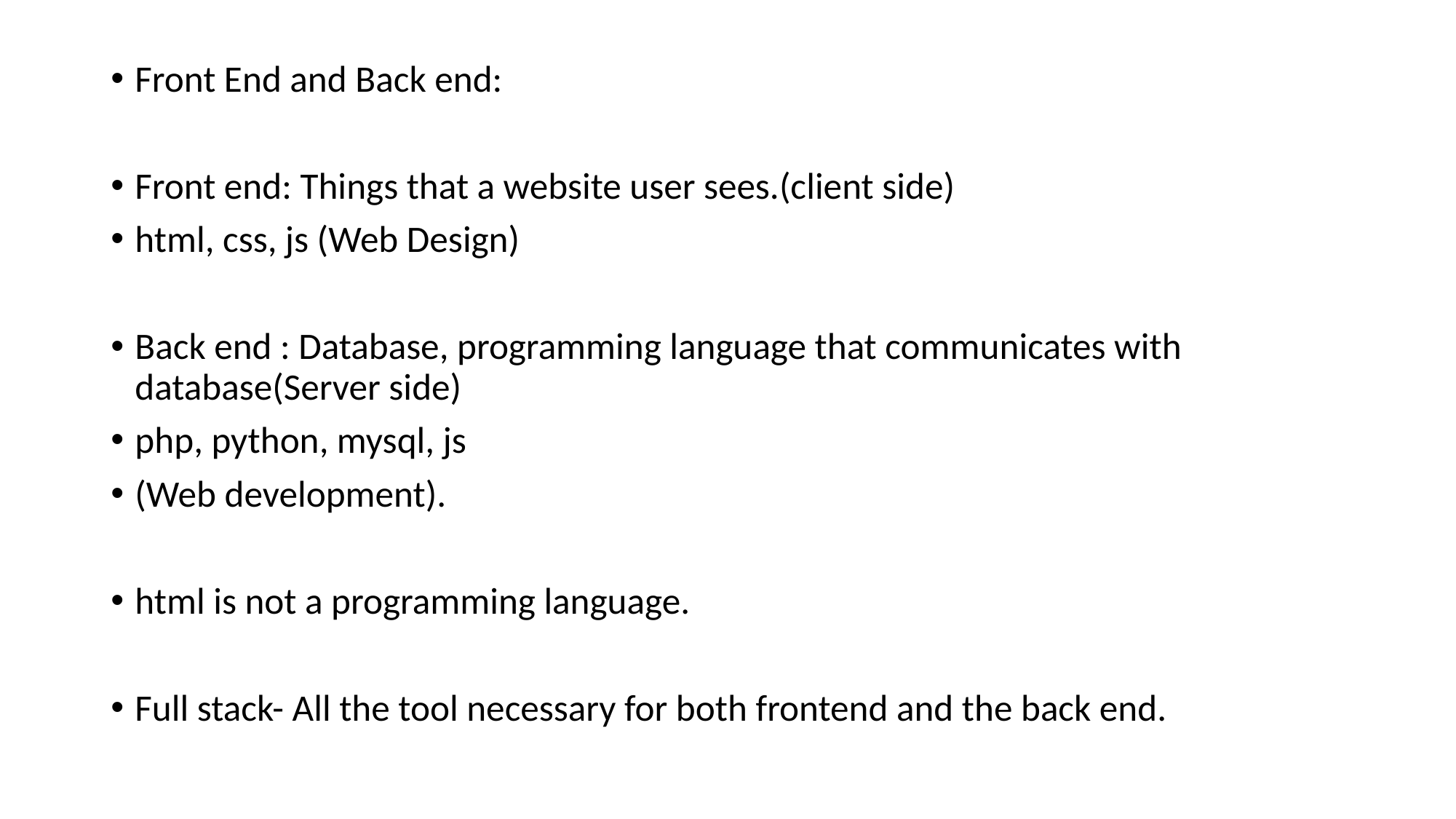

Front End and Back end:

Front end: Things that a website user sees.(client side)
html, css, js (Web Design)

Back end : Database, programming language that communicates with database(Server side)
php, python, mysql, js
(Web development).

html is not a programming language.

Full stack- All the tool necessary for both frontend and the back end.